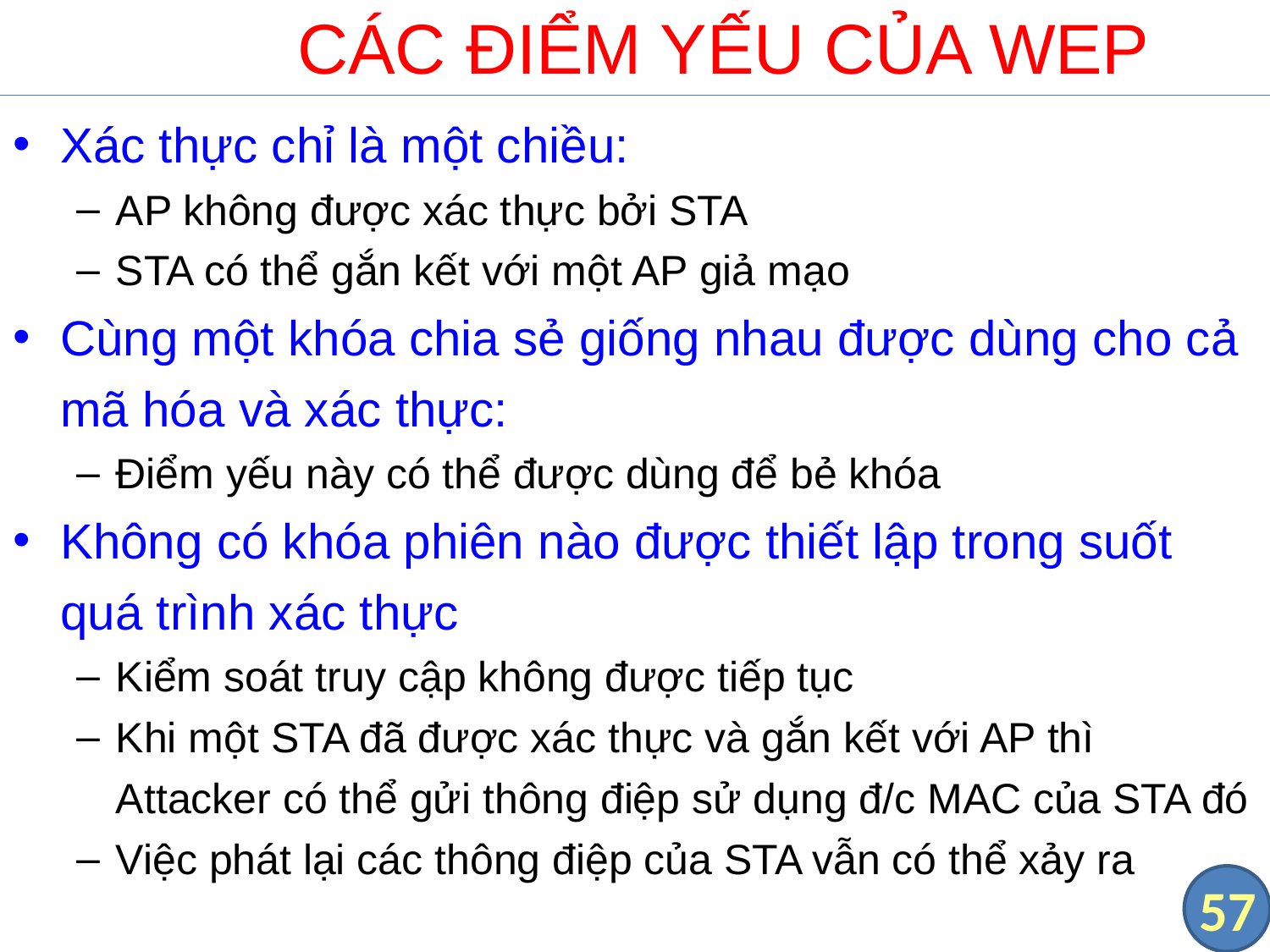

# CÁC ĐIỂM YẾU CỦA WEP
Xác thực chỉ là một chiều:
AP không được xác thực bởi STA
STA có thể gắn kết với một AP giả mạo
Cùng một khóa chia sẻ giống nhau được dùng cho cả mã hóa và xác thực:
Điểm yếu này có thể được dùng để bẻ khóa
Không có khóa phiên nào được thiết lập trong suốt quá trình xác thực
Kiểm soát truy cập không được tiếp tục
Khi một STA đã được xác thực và gắn kết với AP thì Attacker có thể gửi thông điệp sử dụng đ/c MAC của STA đó
Việc phát lại các thông điệp của STA vẫn có thể xảy ra

57